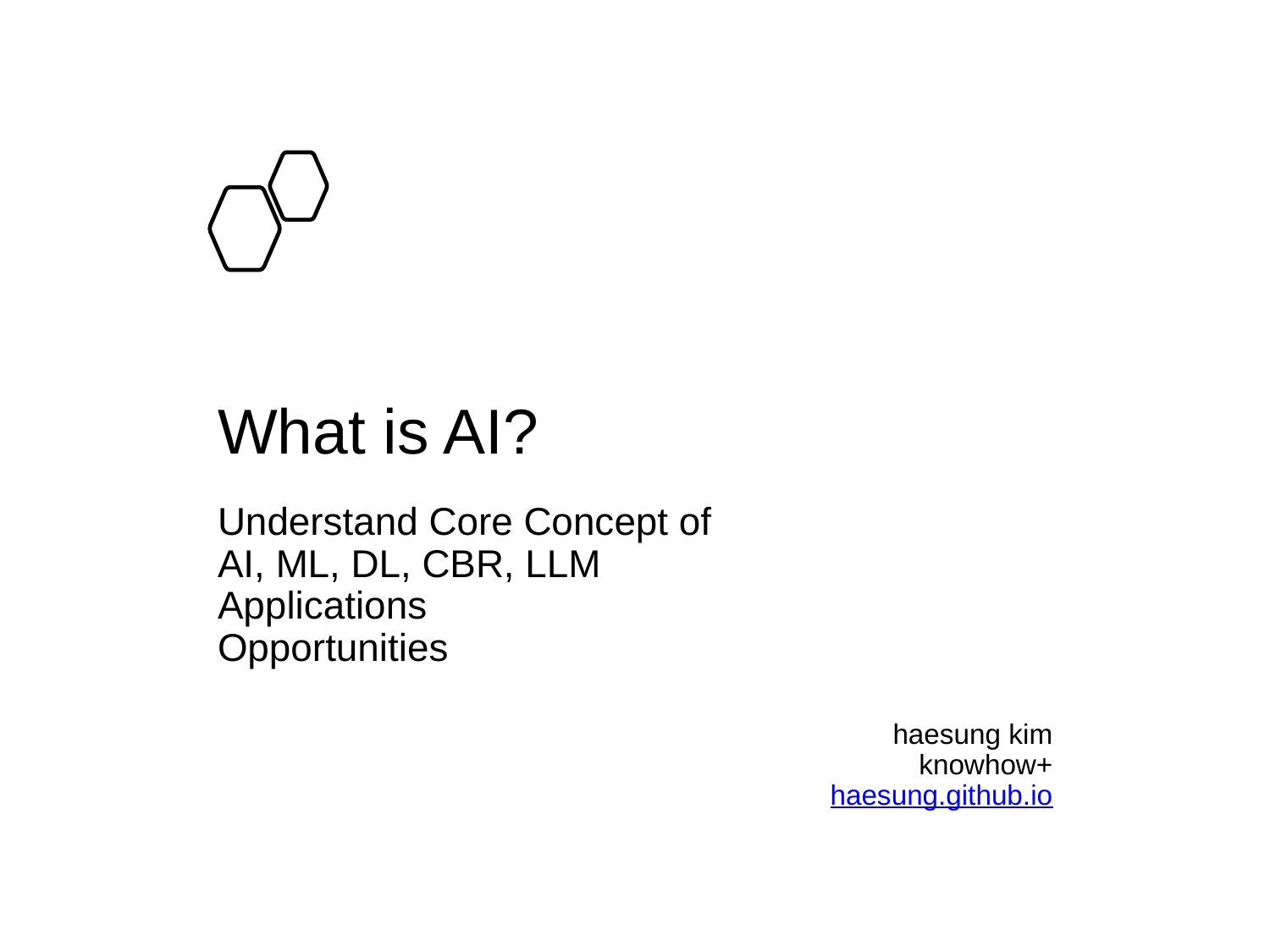

# What is AI? Understand Core Concept of AI, ML, DL, CBR, LLM Applications Opportunities
haesung kim
knowhow+
haesung.github.io